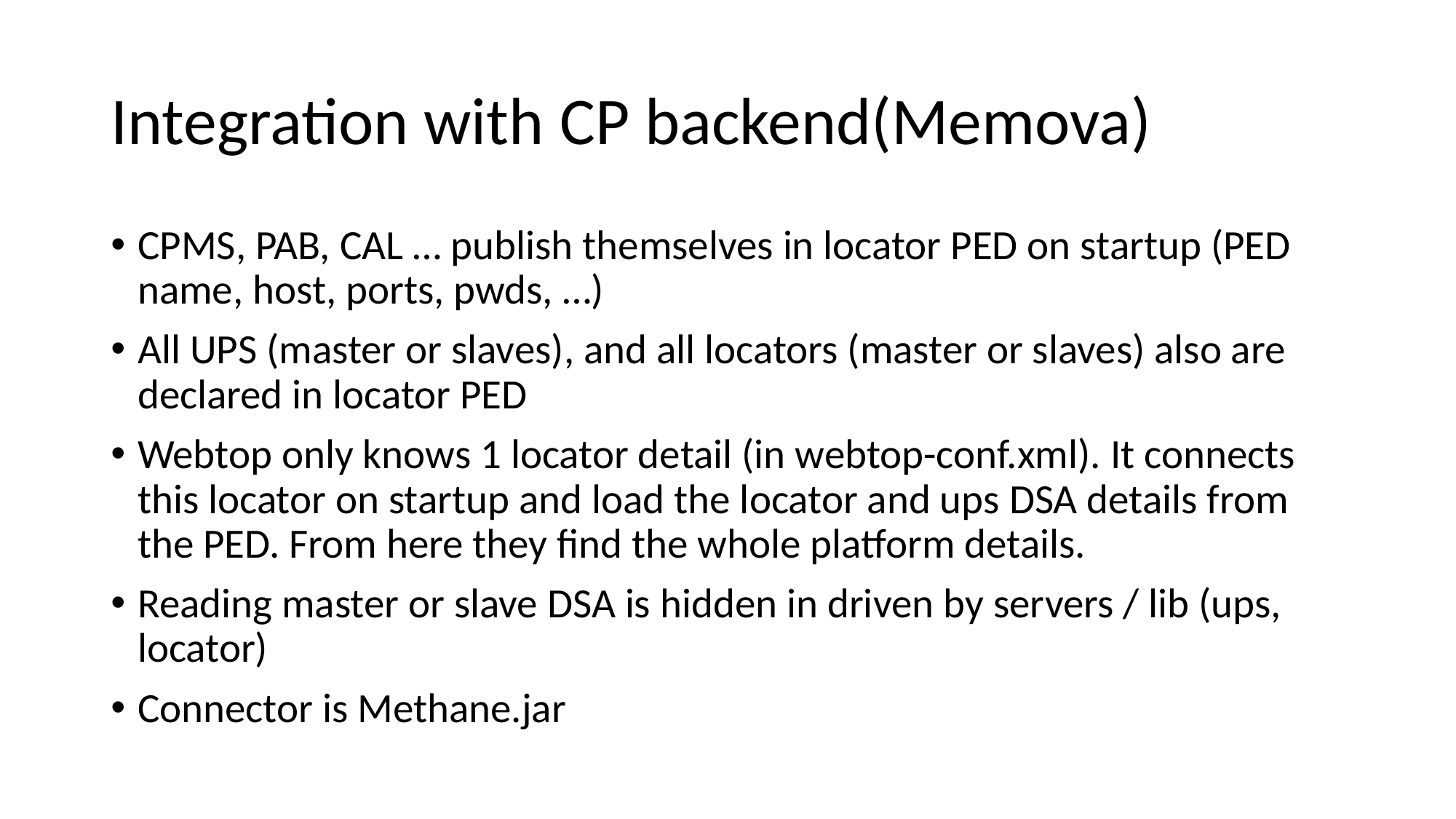

# Integration with CP backend(Memova)
CPMS, PAB, CAL … publish themselves in locator PED on startup (PED name, host, ports, pwds, …)
All UPS (master or slaves), and all locators (master or slaves) also are declared in locator PED
Webtop only knows 1 locator detail (in webtop-conf.xml). It connects this locator on startup and load the locator and ups DSA details from the PED. From here they find the whole platform details.
Reading master or slave DSA is hidden in driven by servers / lib (ups, locator)
Connector is Methane.jar